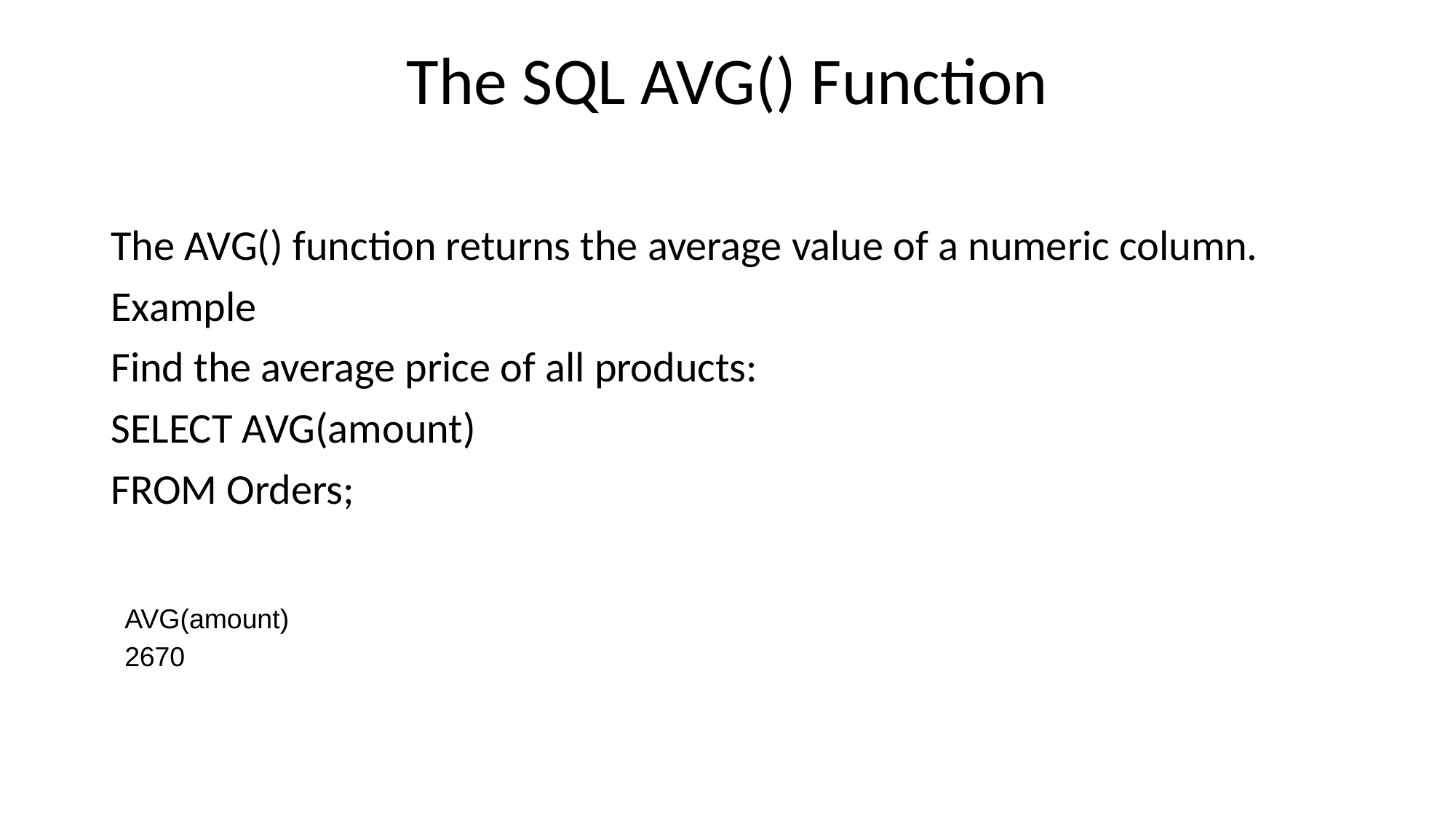

# The SQL AVG() Function
The AVG() function returns the average value of a numeric column.
Example
Find the average price of all products:
SELECT AVG(amount)
FROM Orders;

| AVG(amount) |
| --- |
| 2670 |